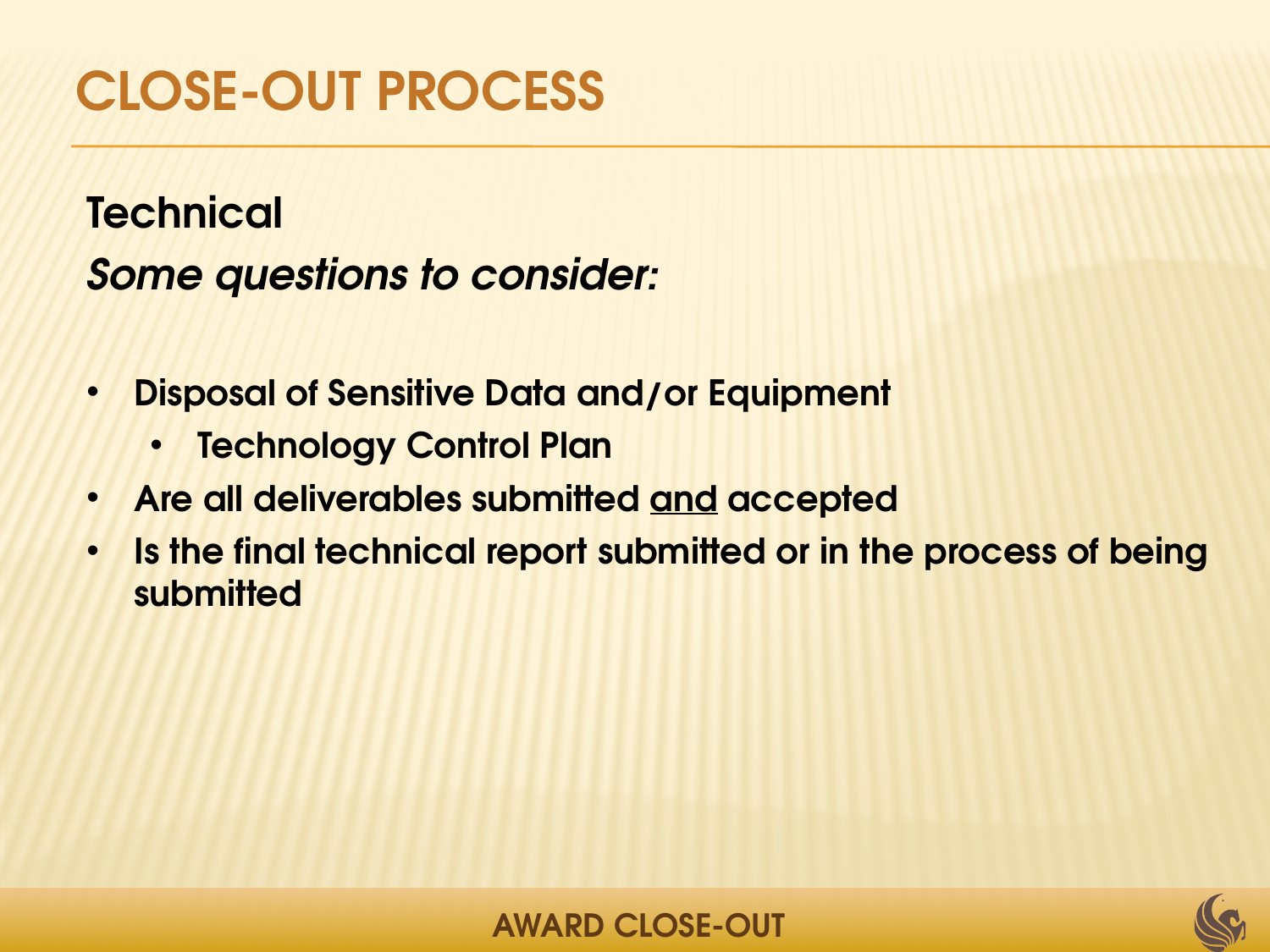

CLOSE-OUT PROCESS

Technical
Some questions to consider:

Disposal of Sensitive Data and/or Equipment
Technology Control Plan
Are all deliverables submitted and accepted
Is the final technical report submitted or in the process of being submitted

AWARD CLOSE-OUT